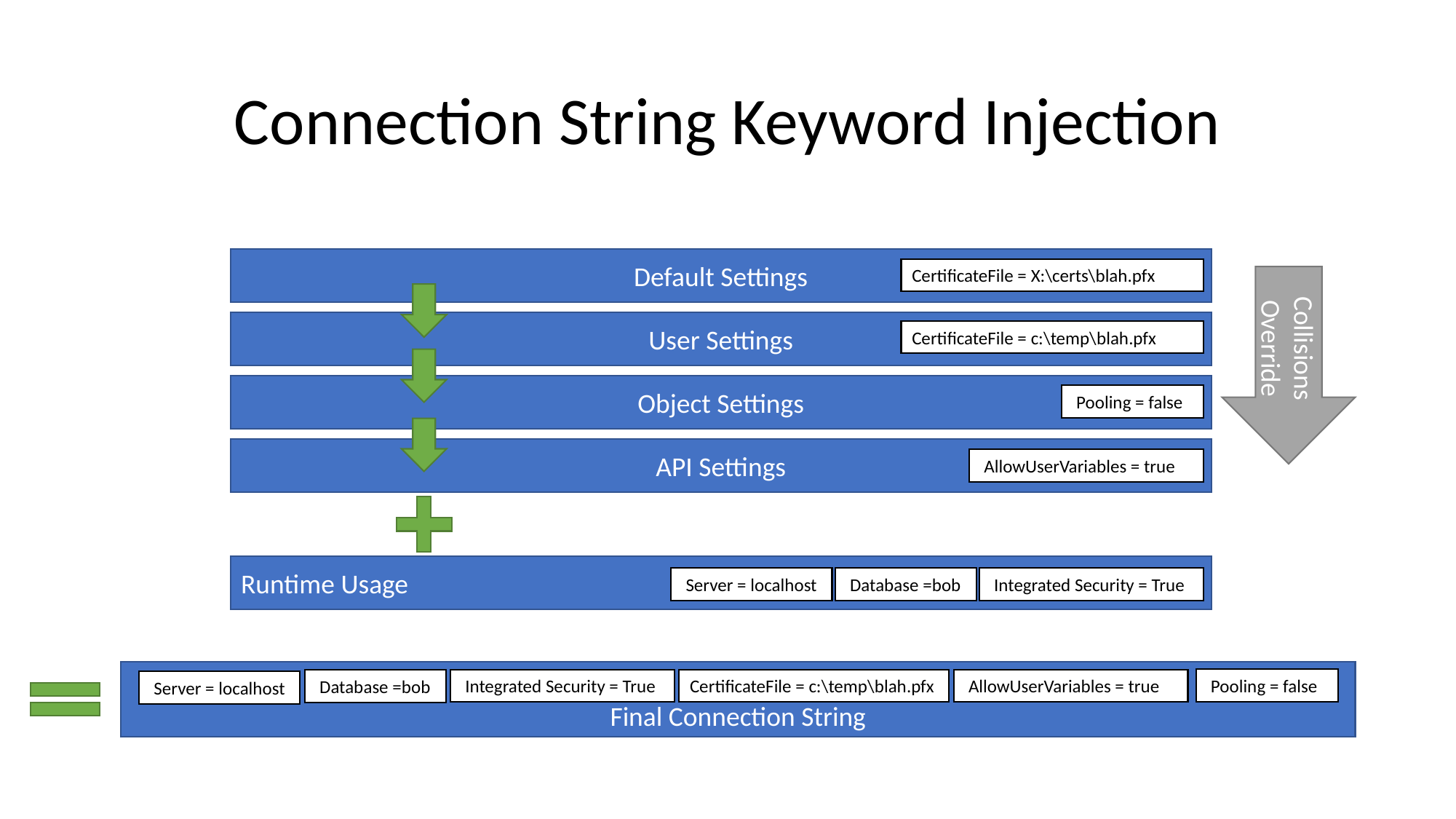

# Connection String Keyword Injection
Default Settings
CertificateFile = X:\certs\blah.pfx

Collisions Override
User Settings
CertificateFile = c:\temp\blah.pfx

Object Settings
 Pooling = false

API Settings
 AllowUserVariables = true

Runtime Usage
 Integrated Security = True
 Database =bob
 Server = localhost
Final Connection String
 Pooling = false
 AllowUserVariables = true
 Integrated Security = True
CertificateFile = c:\temp\blah.pfx
 Database =bob
 Server = localhost